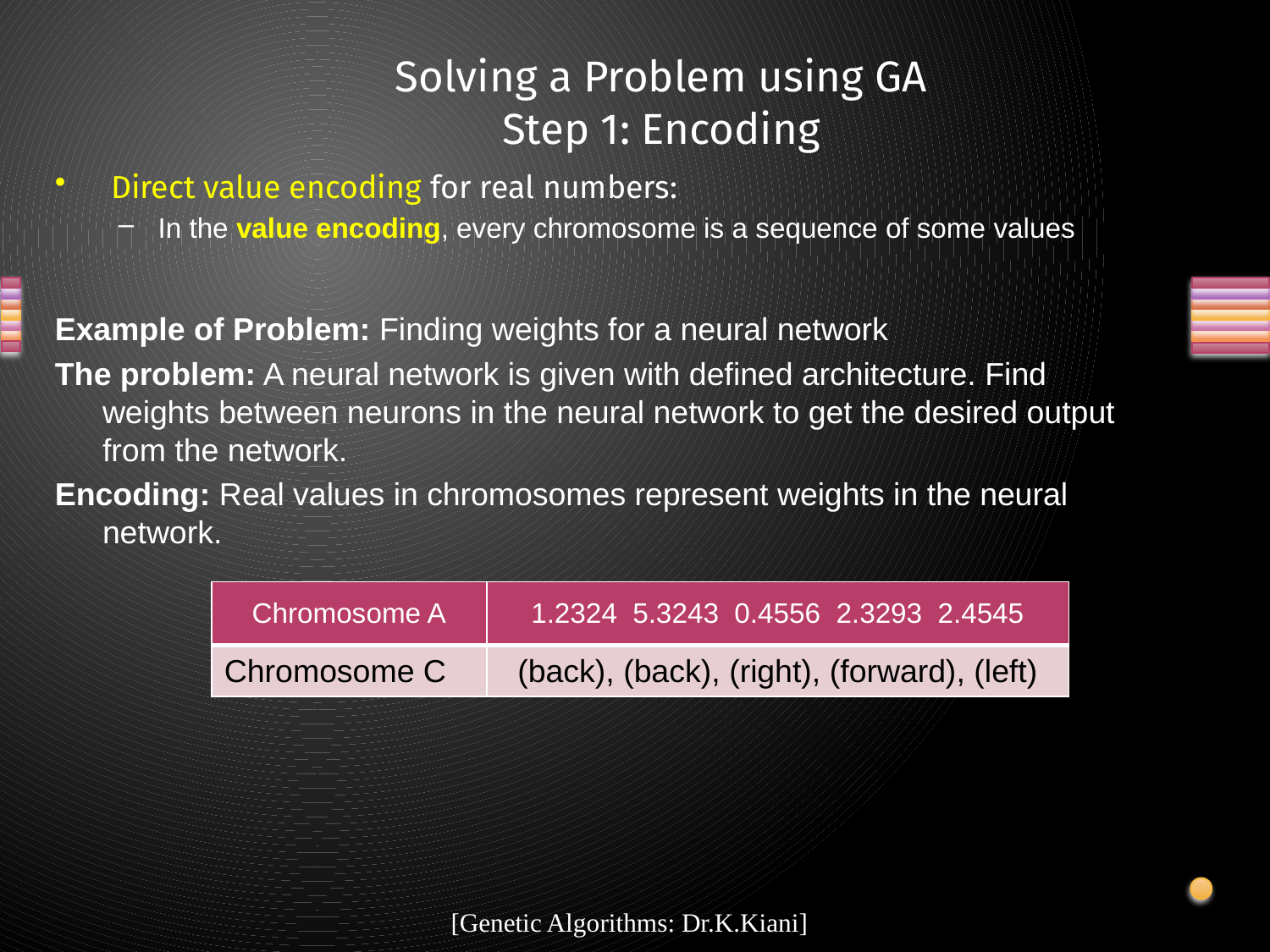

# Solving a Problem using GA Step 1: Encoding
 Direct value encoding for real numbers:
In the value encoding, every chromosome is a sequence of some values

Example of Problem: Finding weights for a neural network
The problem: A neural network is given with defined architecture. Find weights between neurons in the neural network to get the desired output from the network.
Encoding: Real values in chromosomes represent weights in the neural network.

| Chromosome A | 1.2324  5.3243  0.4556  2.3293  2.4545 |
| --- | --- |
| Chromosome C | (back), (back), (right), (forward), (left) |
[Genetic Algorithms: Dr.K.Kiani]